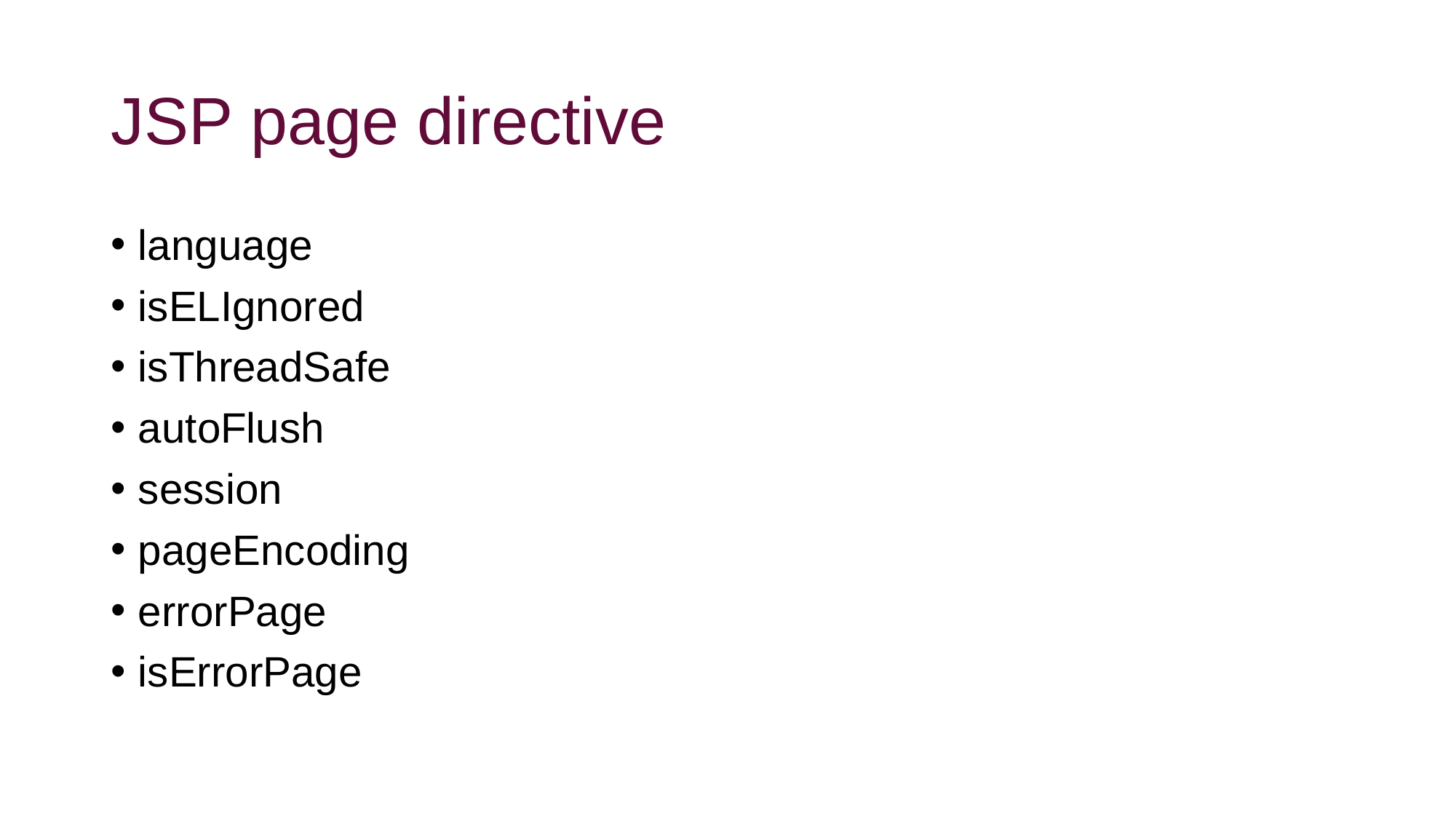

# JSP page directive
language
isELIgnored
isThreadSafe
autoFlush
session
pageEncoding
errorPage
isErrorPage